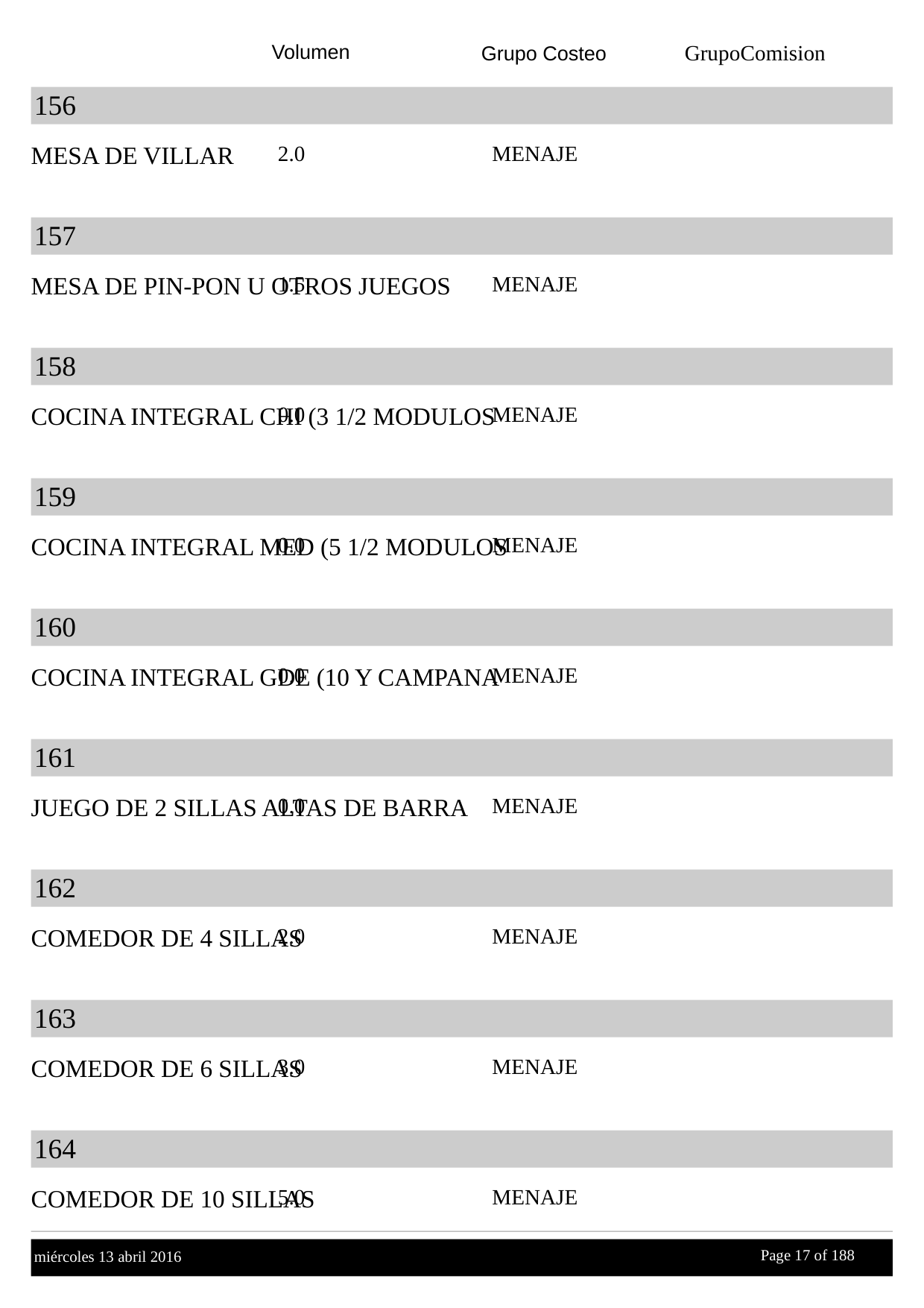

Volumen
GrupoComision
Grupo Costeo

156
MESA DE VILLAR
2.0
MENAJE

157
MESA DE PIN-PON U OTROS JUEGOS
1.5
MENAJE

158
COCINA INTEGRAL CHI (3 1/2 MODULOS
0.0
MENAJE

159
COCINA INTEGRAL MED (5 1/2 MODULOS
0.0
MENAJE

160
COCINA INTEGRAL GDE (10 Y CAMPANA
0.0
MENAJE

161
JUEGO DE 2 SILLAS ALTAS DE BARRA
0.0
MENAJE

162
COMEDOR DE 4 SILLAS
2.0
MENAJE

163
COMEDOR DE 6 SILLAS
3.0
MENAJE

164
COMEDOR DE 10 SILLAS
5.0
MENAJE

Page 17 of
 188
miércoles 13 abril 2016